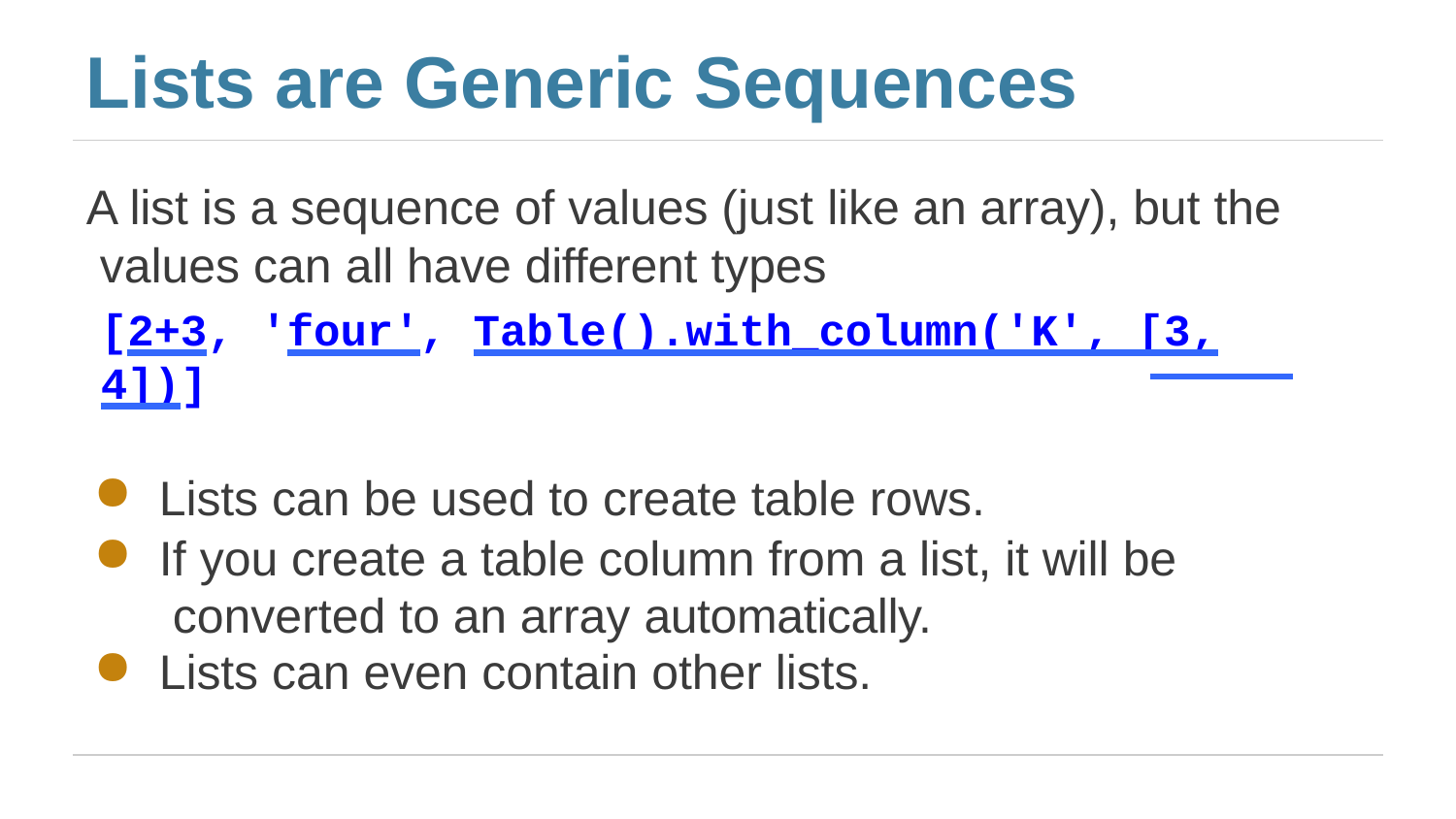

# Lists are Generic Sequences
A list is a sequence of values (just like an array), but the  values can all have different types
[2+3, 'four', Table().with_column('K', [3, 4])]

Lists can be used to create table rows.
If you create a table column from a list, it will be  converted to an array automatically.
Lists can even contain other lists.